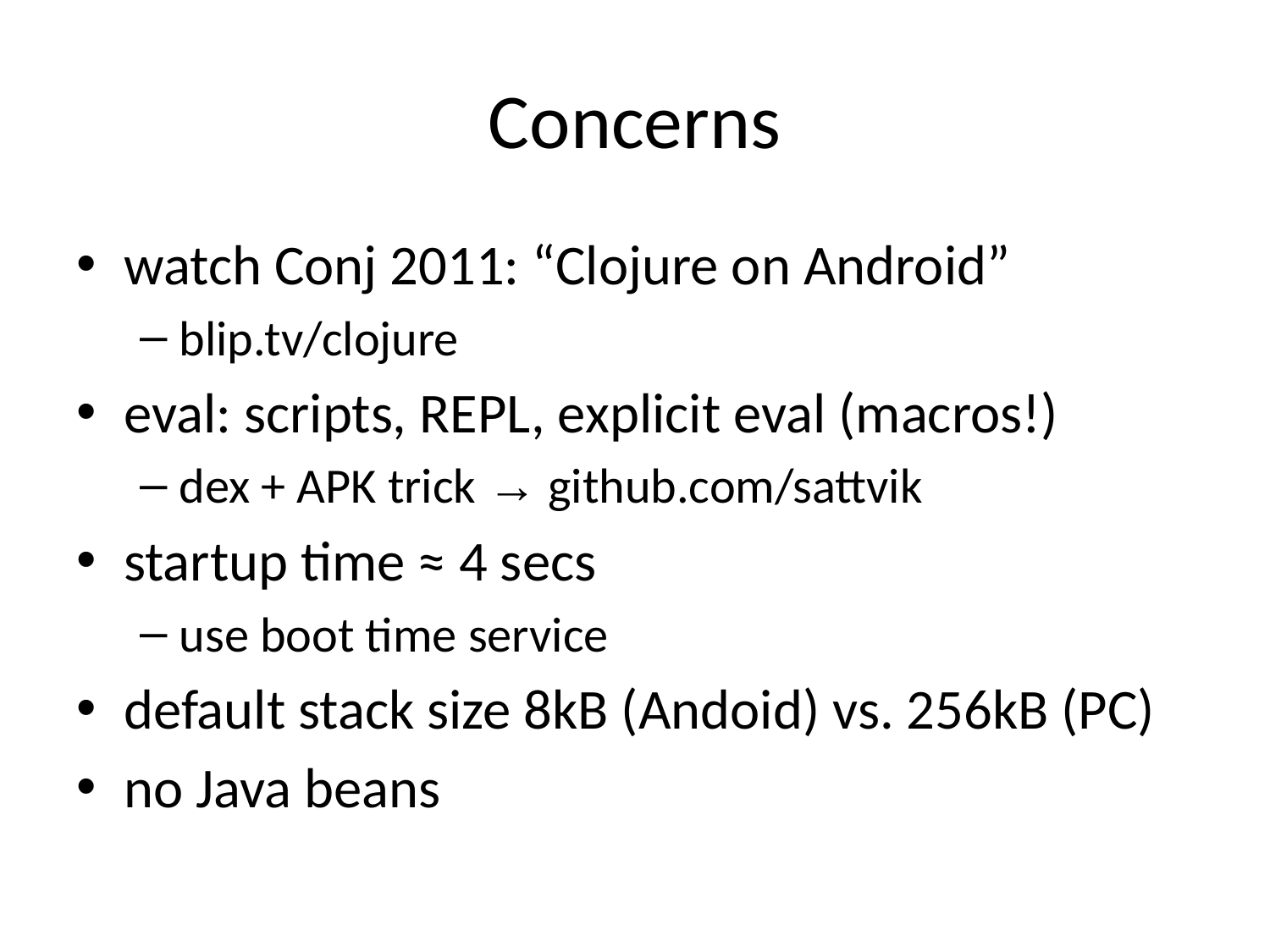

# Concerns
watch Conj 2011: “Clojure on Android”
blip.tv/clojure
eval: scripts, REPL, explicit eval (macros!)
dex + APK trick → github.com/sattvik
startup time ≈ 4 secs
use boot time service
default stack size 8kB (Andoid) vs. 256kB (PC)
no Java beans